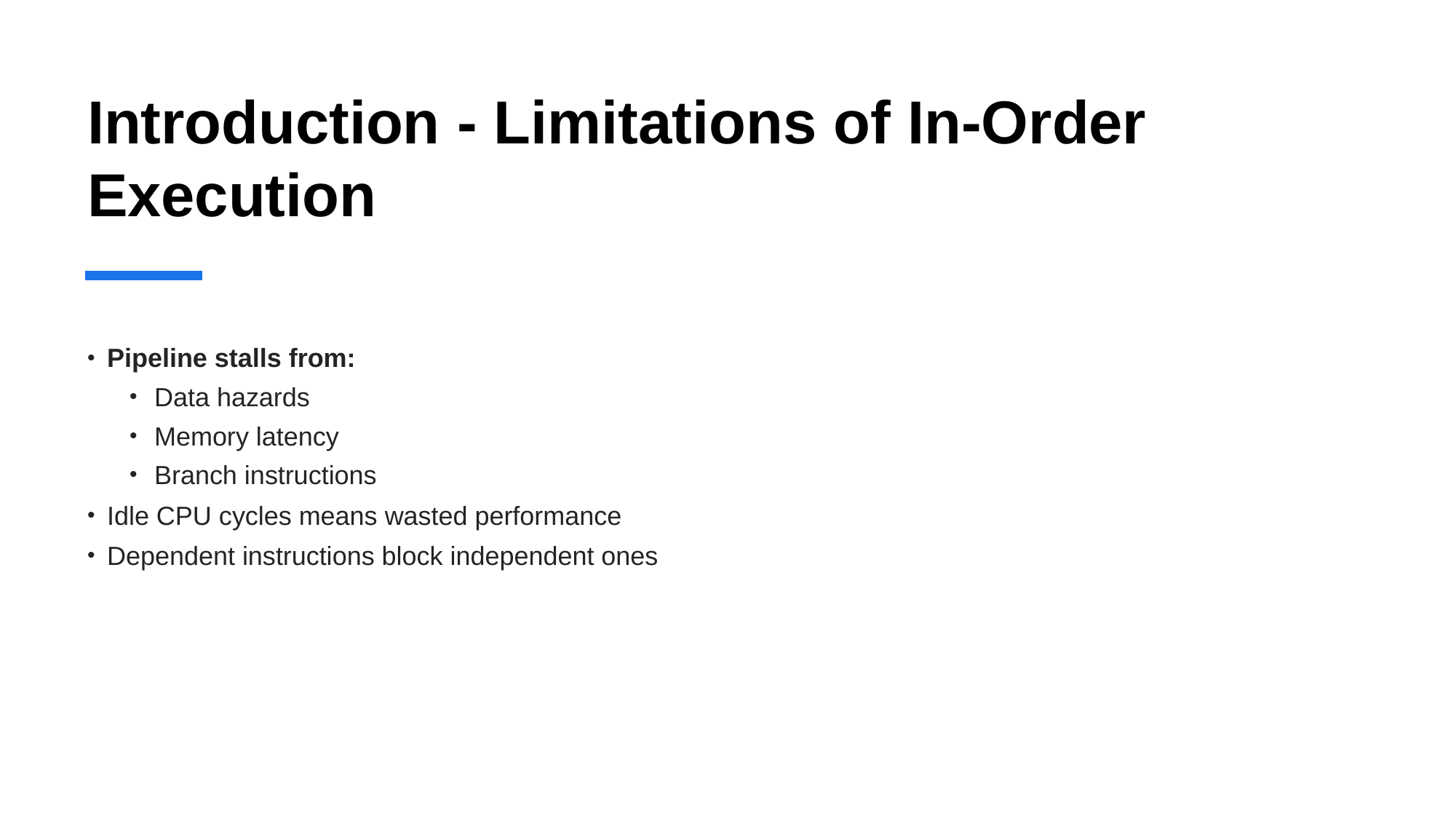

# Introduction - Limitations of In-Order Execution
Pipeline stalls from:
Data hazards
Memory latency
Branch instructions
Idle CPU cycles means wasted performance
Dependent instructions block independent ones